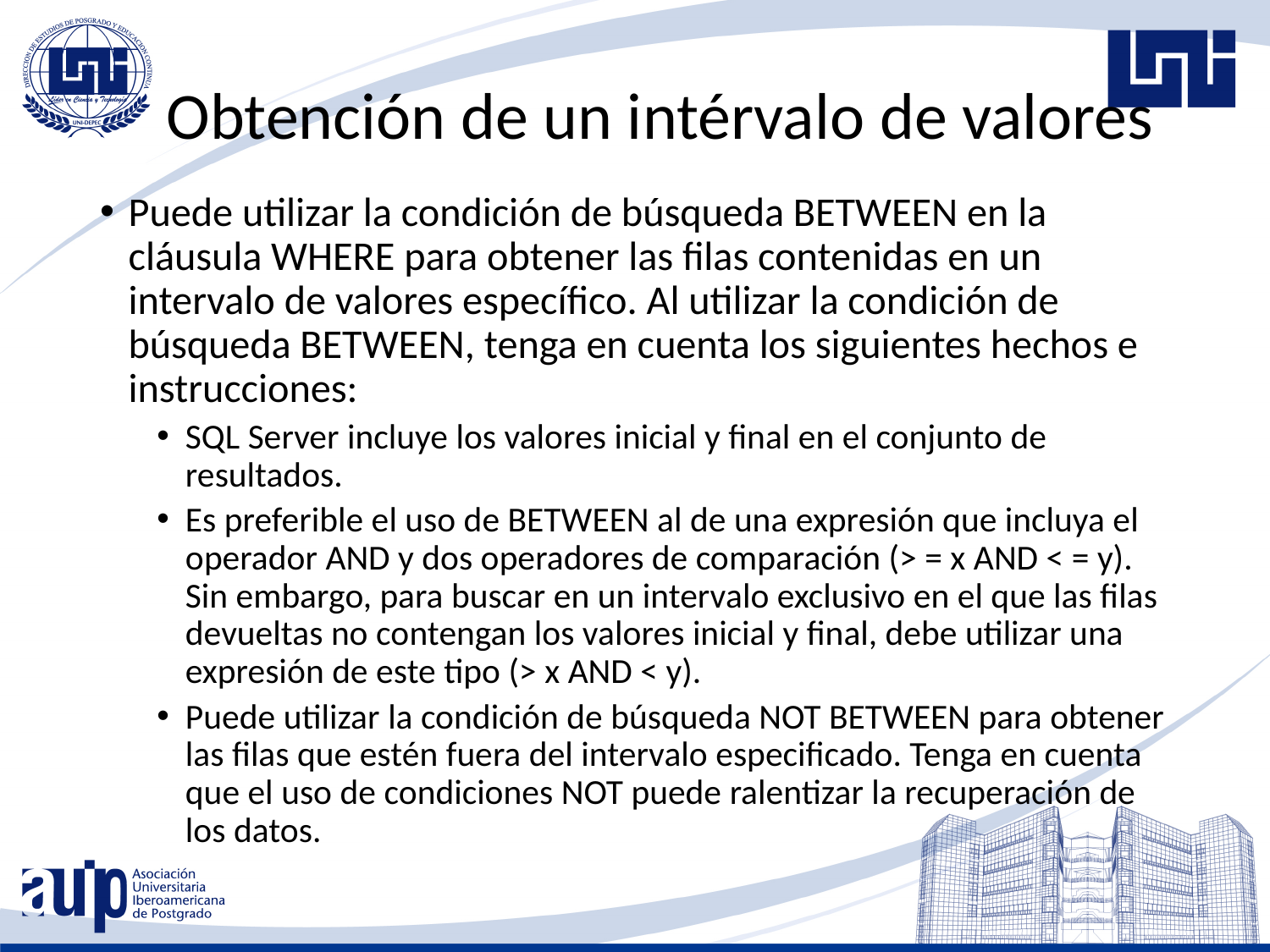

# Obtención de un intérvalo de valores
Puede utilizar la condición de búsqueda BETWEEN en la cláusula WHERE para obtener las filas contenidas en un intervalo de valores específico. Al utilizar la condición de búsqueda BETWEEN, tenga en cuenta los siguientes hechos e instrucciones:
SQL Server incluye los valores inicial y final en el conjunto de resultados.
Es preferible el uso de BETWEEN al de una expresión que incluya el operador AND y dos operadores de comparación (> = x AND < = y). Sin embargo, para buscar en un intervalo exclusivo en el que las filas devueltas no contengan los valores inicial y final, debe utilizar una expresión de este tipo (> x AND < y).
Puede utilizar la condición de búsqueda NOT BETWEEN para obtener las filas que estén fuera del intervalo especificado. Tenga en cuenta que el uso de condiciones NOT puede ralentizar la recuperación de los datos.